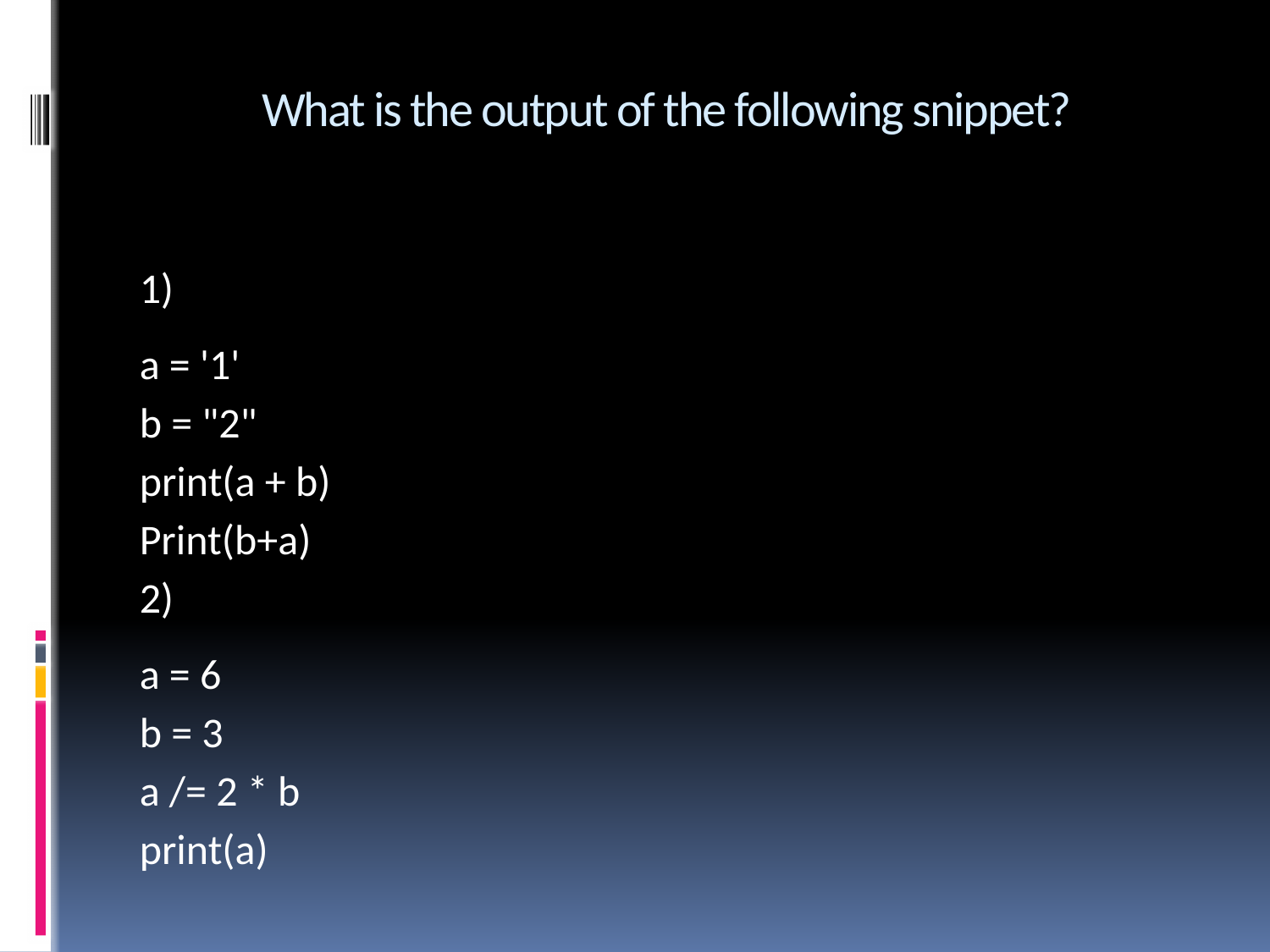

# What is the output of the following snippet?
1)
a = '1'
b = "2"
print(a + b)
Print(b+a)
2)
a = 6
b = 3
a /= 2 * b
print(a)